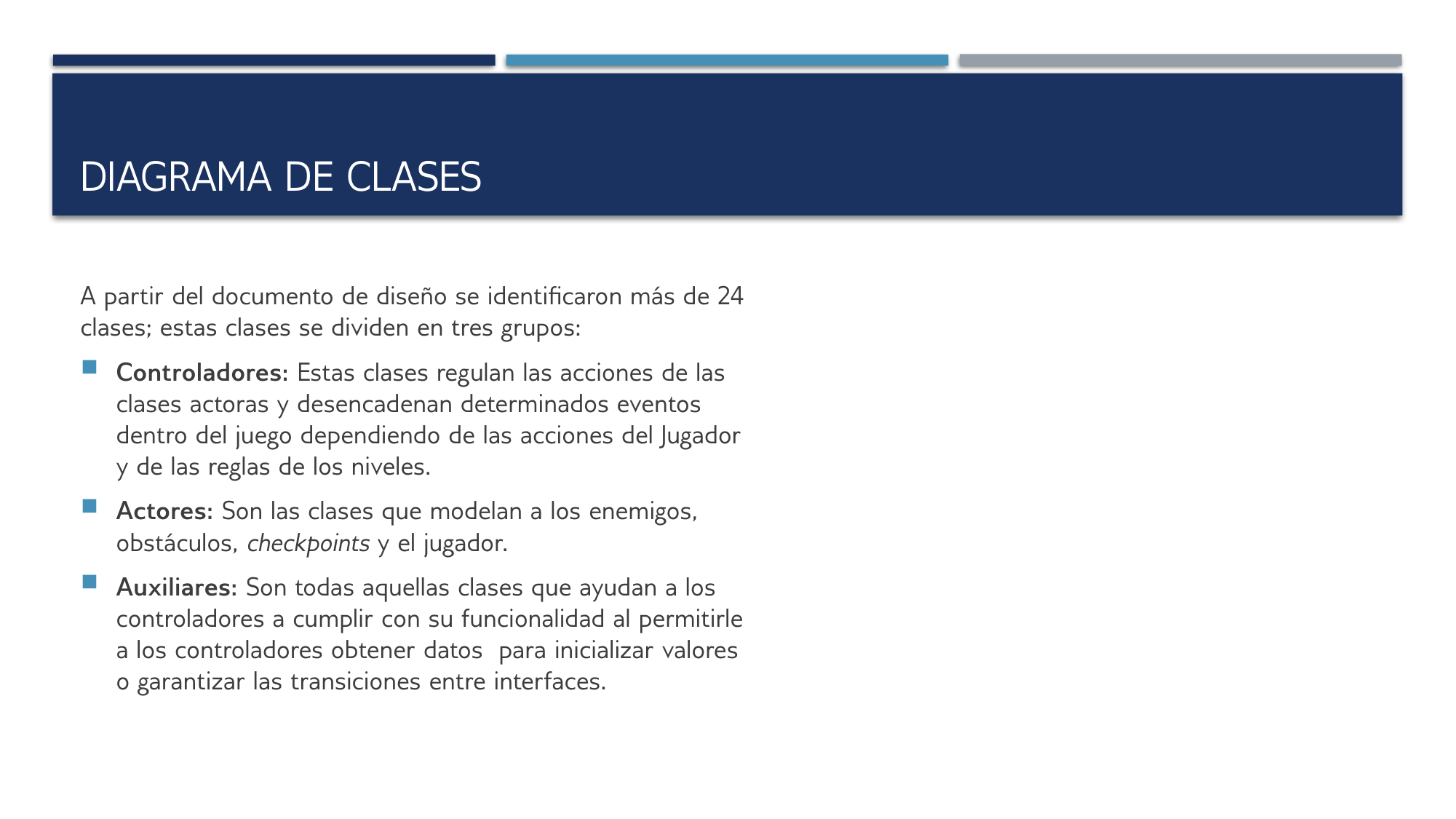

# Diagrama de clases
A partir del documento de diseño se identificaron más de 24 clases; estas clases se dividen en tres grupos:
Controladores: Estas clases regulan las acciones de las clases actoras y desencadenan determinados eventos dentro del juego dependiendo de las acciones del Jugador y de las reglas de los niveles.
Actores: Son las clases que modelan a los enemigos, obstáculos, checkpoints y el jugador.
Auxiliares: Son todas aquellas clases que ayudan a los controladores a cumplir con su funcionalidad al permitirle a los controladores obtener datos  para inicializar valores o garantizar las transiciones entre interfaces.